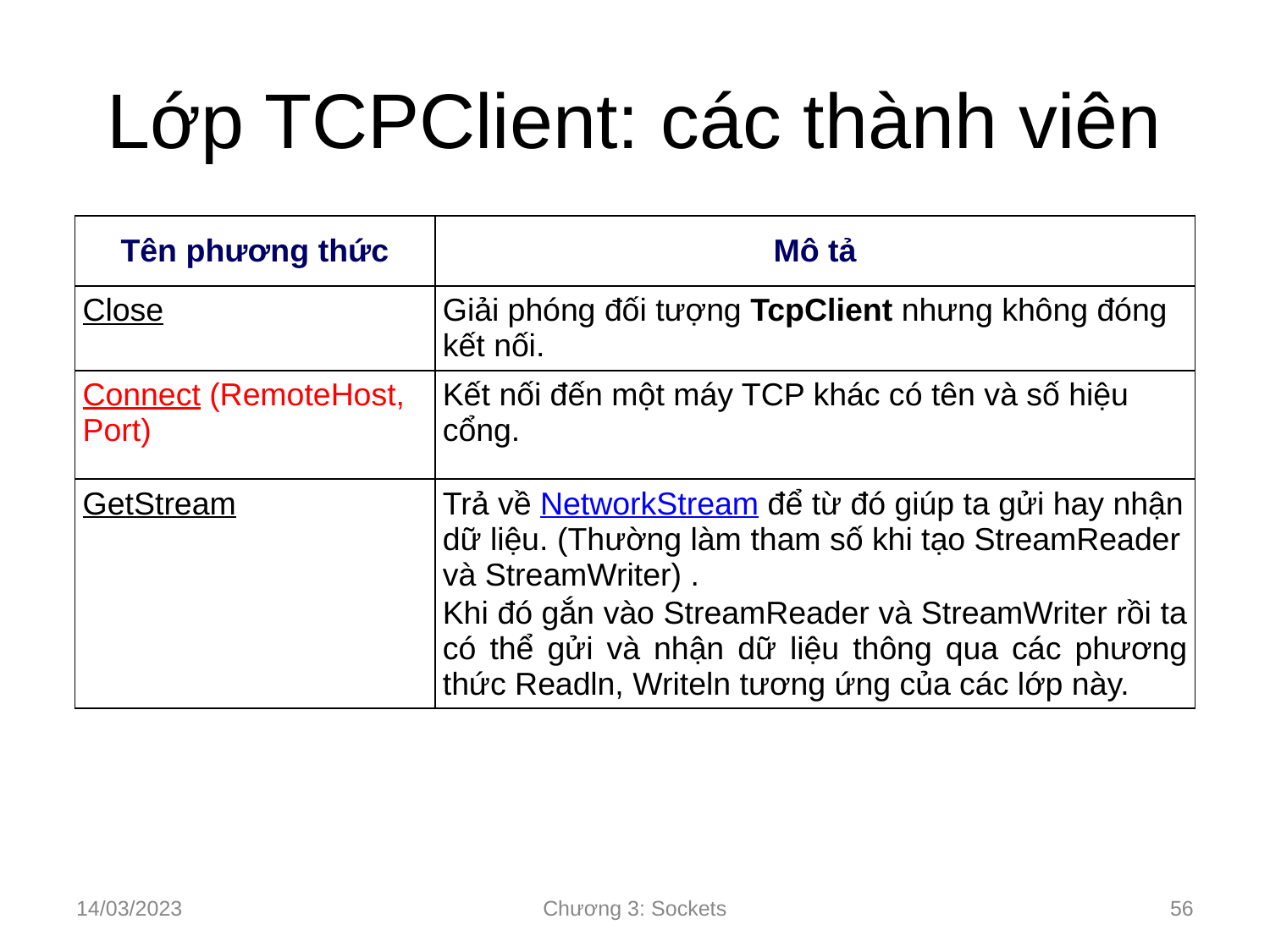

# Lớp TCPClient: các thành viên
| Tên phương thức | Mô tả |
| --- | --- |
| Close | Giải phóng đối tượng TcpClient nhưng không đóng kết nối. |
| Connect (RemoteHost, Port) | Kết nối đến một máy TCP khác có tên và số hiệu cổng. |
| GetStream | Trả về NetworkStream để từ đó giúp ta gửi hay nhận dữ liệu. (Thường làm tham số khi tạo StreamReader và StreamWriter) . Khi đó gắn vào StreamReader và StreamWriter rồi ta có thể gửi và nhận dữ liệu thông qua các phương thức Readln, Writeln tương ứng của các lớp này. |
14/03/2023
Chương 3: Sockets
56